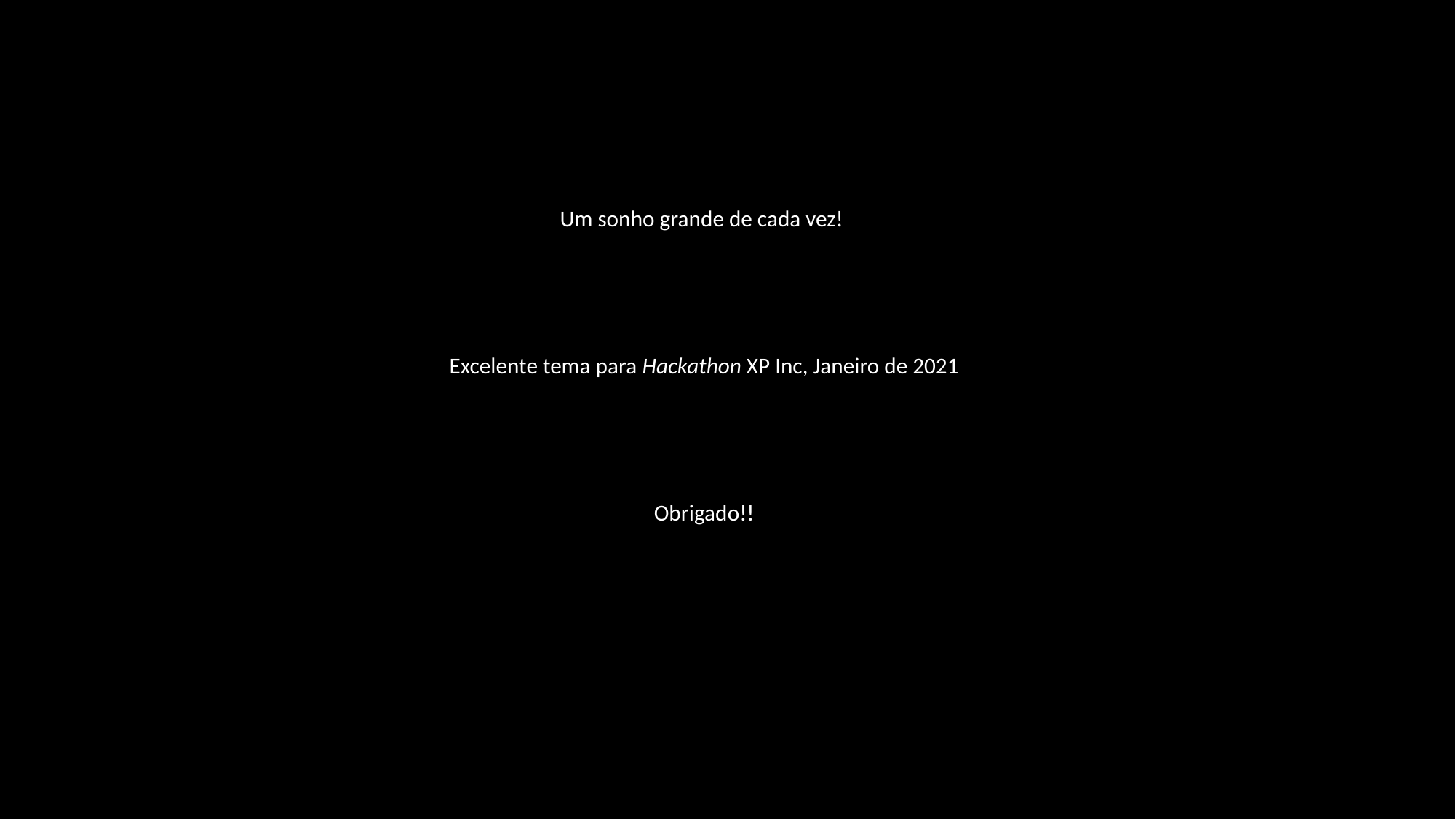

# Um sonho grande de cada vez! Excelente tema para Hackathon XP Inc, Janeiro de 2021 Obrigado!!